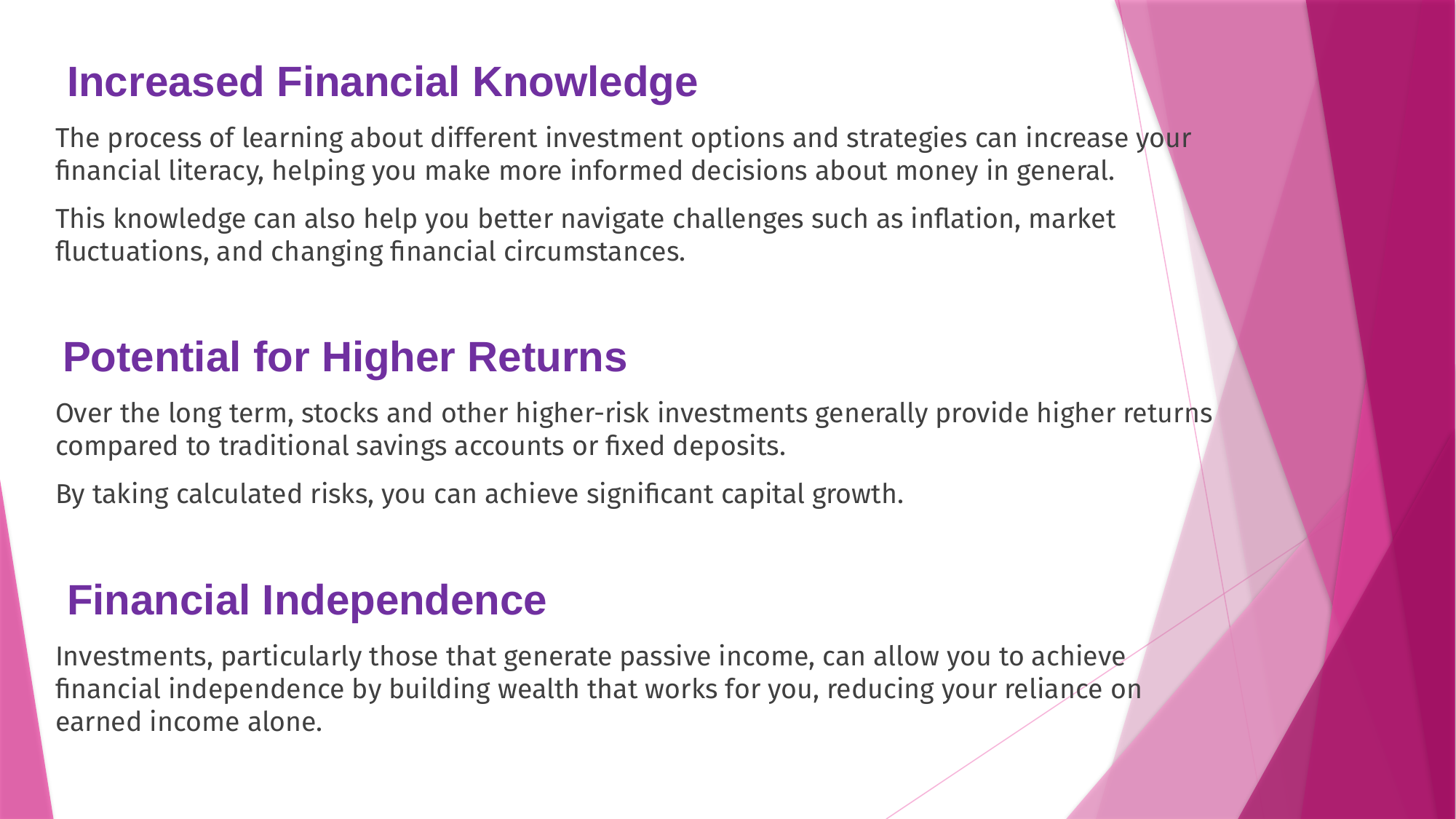

Increased Financial Knowledge
The process of learning about different investment options and strategies can increase your financial literacy, helping you make more informed decisions about money in general.
This knowledge can also help you better navigate challenges such as inflation, market fluctuations, and changing financial circumstances.

 Potential for Higher Returns
Over the long term, stocks and other higher-risk investments generally provide higher returns compared to traditional savings accounts or fixed deposits.
By taking calculated risks, you can achieve significant capital growth.

 Financial Independence
Investments, particularly those that generate passive income, can allow you to achieve financial independence by building wealth that works for you, reducing your reliance on earned income alone.